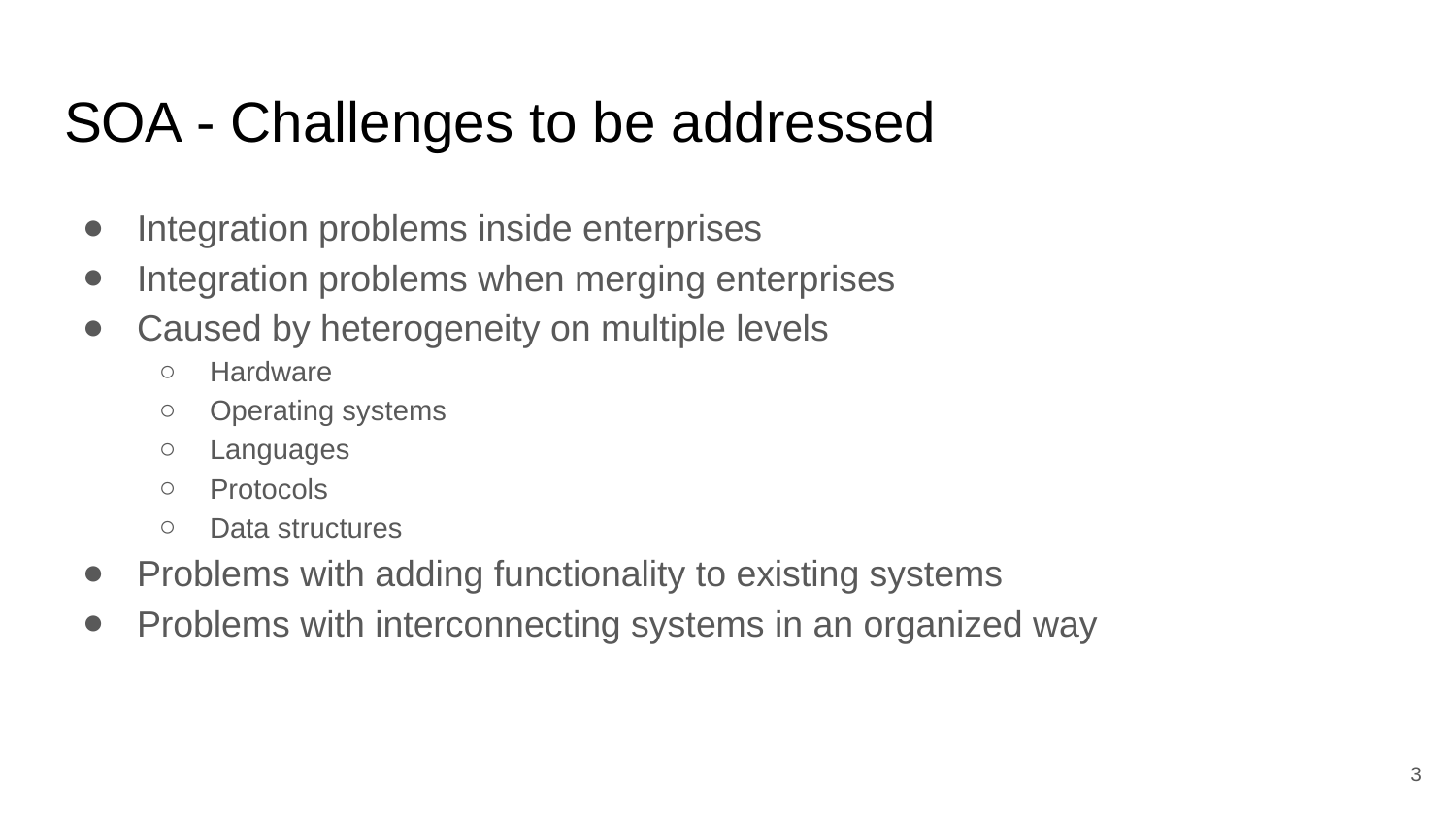

# SOA - Challenges to be addressed
Integration problems inside enterprises
Integration problems when merging enterprises
Caused by heterogeneity on multiple levels
Hardware
Operating systems
Languages
Protocols
Data structures
Problems with adding functionality to existing systems
Problems with interconnecting systems in an organized way
3